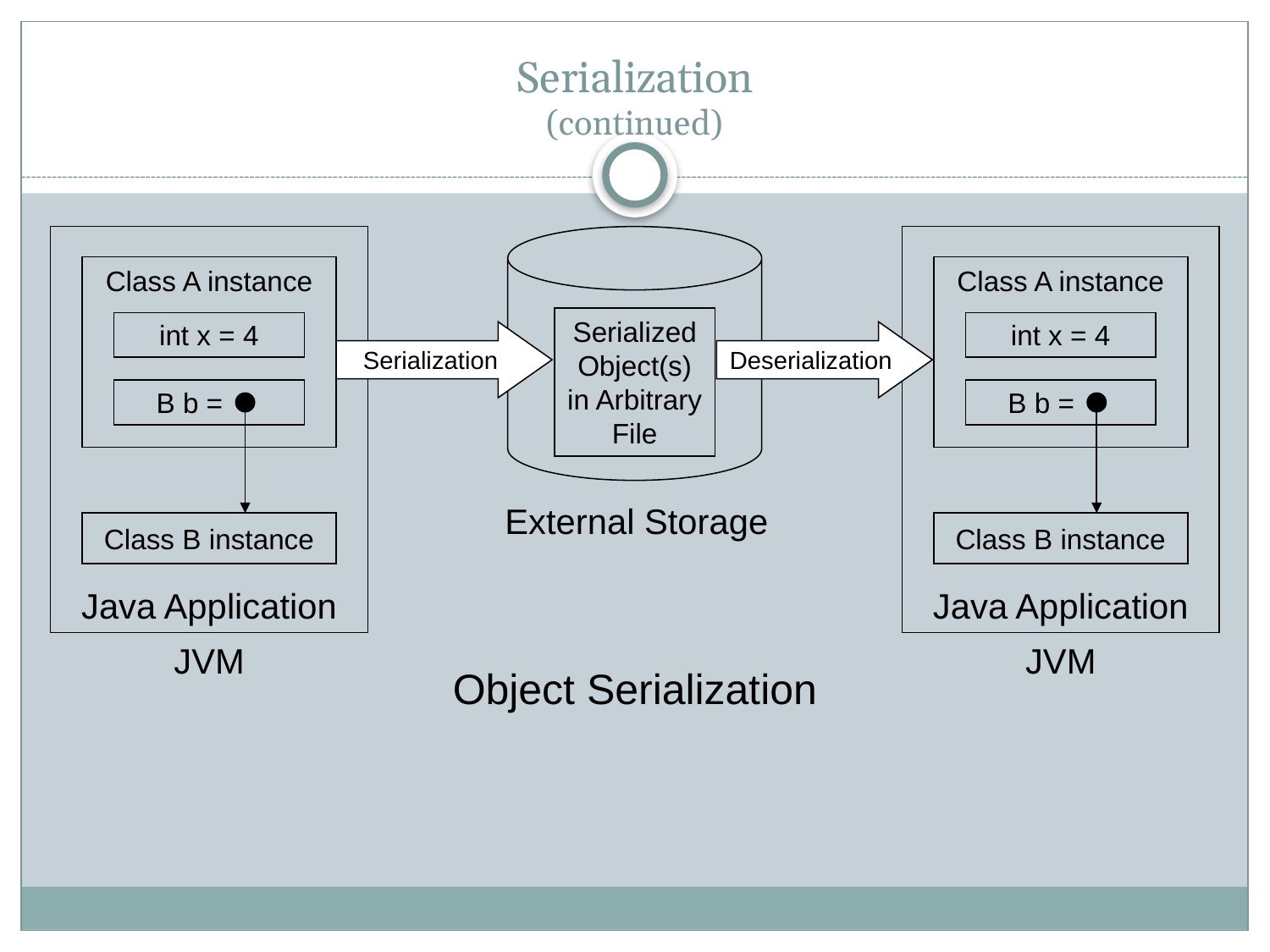

# Serialization (continued)
Java Application
Class A instance
int x = 4
B b =

Class B instance

Serialized
Object(s)
in Arbitrary
File
Java Application
Class A instance
int x = 4
B b =

Class B instance

Serialization
Deserialization
External Storage
JVM
JVM
Object Serialization